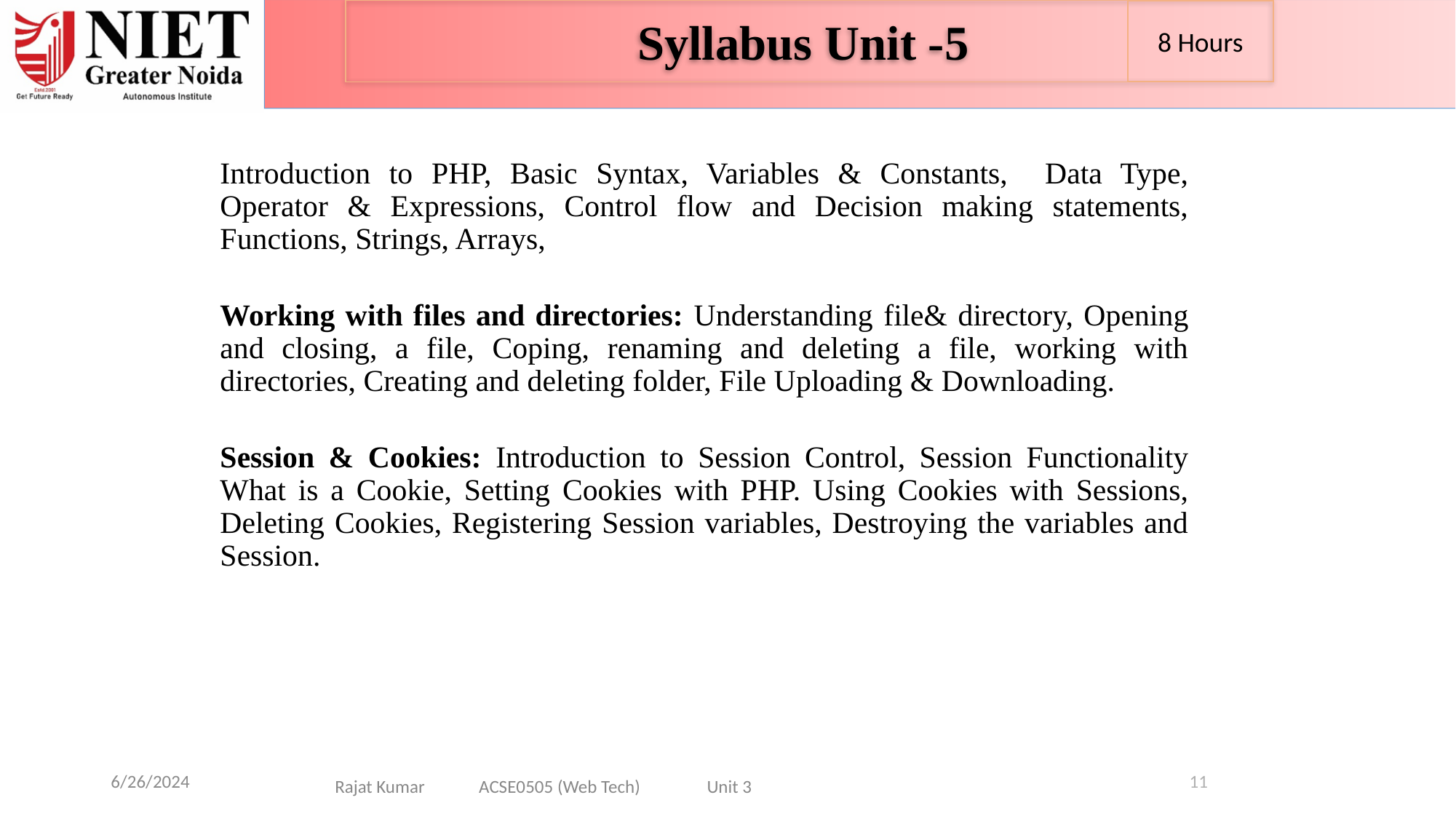

Syllabus Unit -5
8 Hours
Introduction to PHP, Basic Syntax, Variables & Constants,  Data Type, Operator & Expressions, Control flow and Decision making statements, Functions, Strings, Arrays,

Working with files and directories: Understanding file& directory, Opening and closing, a file, Coping, renaming and deleting a file, working with directories, Creating and deleting folder, File Uploading & Downloading.

Session & Cookies: Introduction to Session Control, Session Functionality What is a Cookie, Setting Cookies with PHP. Using Cookies with Sessions, Deleting Cookies, Registering Session variables, Destroying the variables and Session.
6/26/2024
11
Rajat Kumar             ACSE0505 (Web Tech)                Unit 3